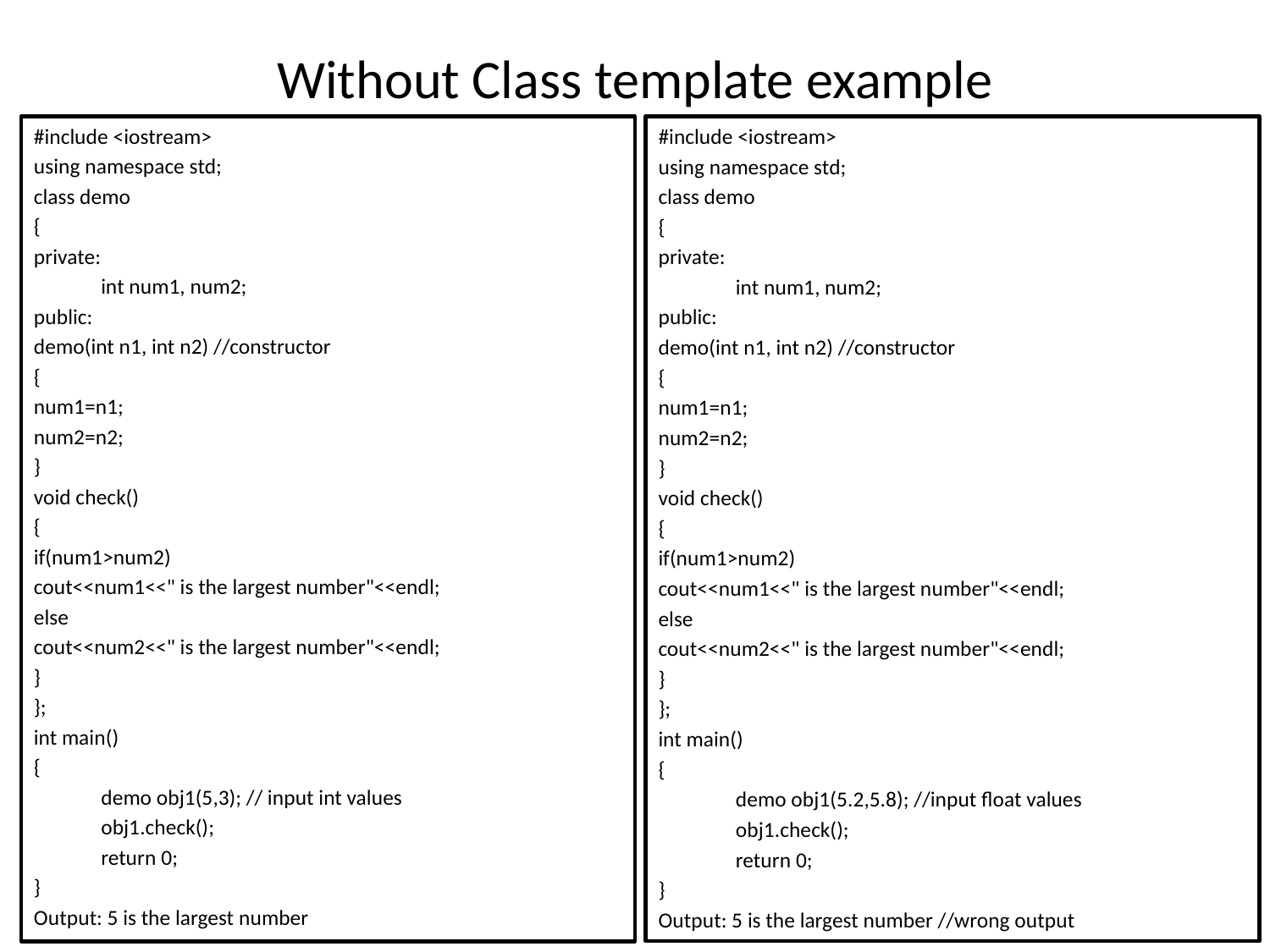

# Without Class template example
#include <iostream>
using namespace std;
class demo
{
private:
	int num1, num2;
public:
demo(int n1, int n2) //constructor
{
num1=n1;
num2=n2;
}
void check()
{
if(num1>num2)
cout<<num1<<" is the largest number"<<endl;
else
cout<<num2<<" is the largest number"<<endl;
}
};
int main()
{
	demo obj1(5,3); // input int values
	obj1.check();
	return 0;
}
Output: 5 is the largest number
#include <iostream>
using namespace std;
class demo
{
private:
	int num1, num2;
public:
demo(int n1, int n2) //constructor
{
num1=n1;
num2=n2;
}
void check()
{
if(num1>num2)
cout<<num1<<" is the largest number"<<endl;
else
cout<<num2<<" is the largest number"<<endl;
}
};
int main()
{
	demo obj1(5.2,5.8); //input float values
	obj1.check();
	return 0;
}
Output: 5 is the largest number //wrong output